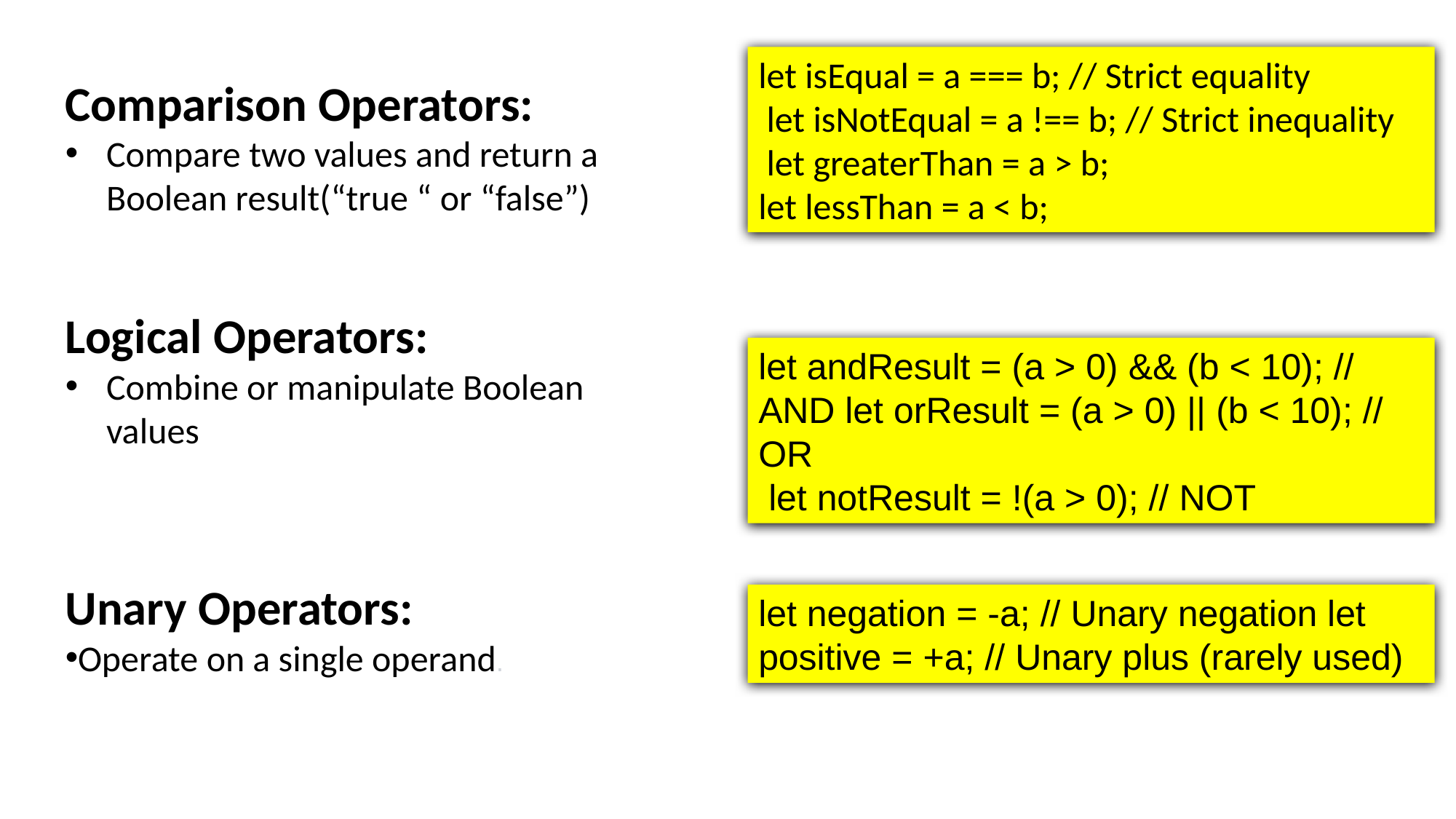

let isEqual = a === b; // Strict equality
 let isNotEqual = a !== b; // Strict inequality
 let greaterThan = a > b;
let lessThan = a < b;
Comparison Operators:
Compare two values and return a Boolean result(“true “ or “false”)

Logical Operators:
Combine or manipulate Boolean values
let andResult = (a > 0) && (b < 10); // AND let orResult = (a > 0) || (b < 10); // OR
 let notResult = !(a > 0); // NOT
Unary Operators:
Operate on a single operand.
let negation = -a; // Unary negation let positive = +a; // Unary plus (rarely used)